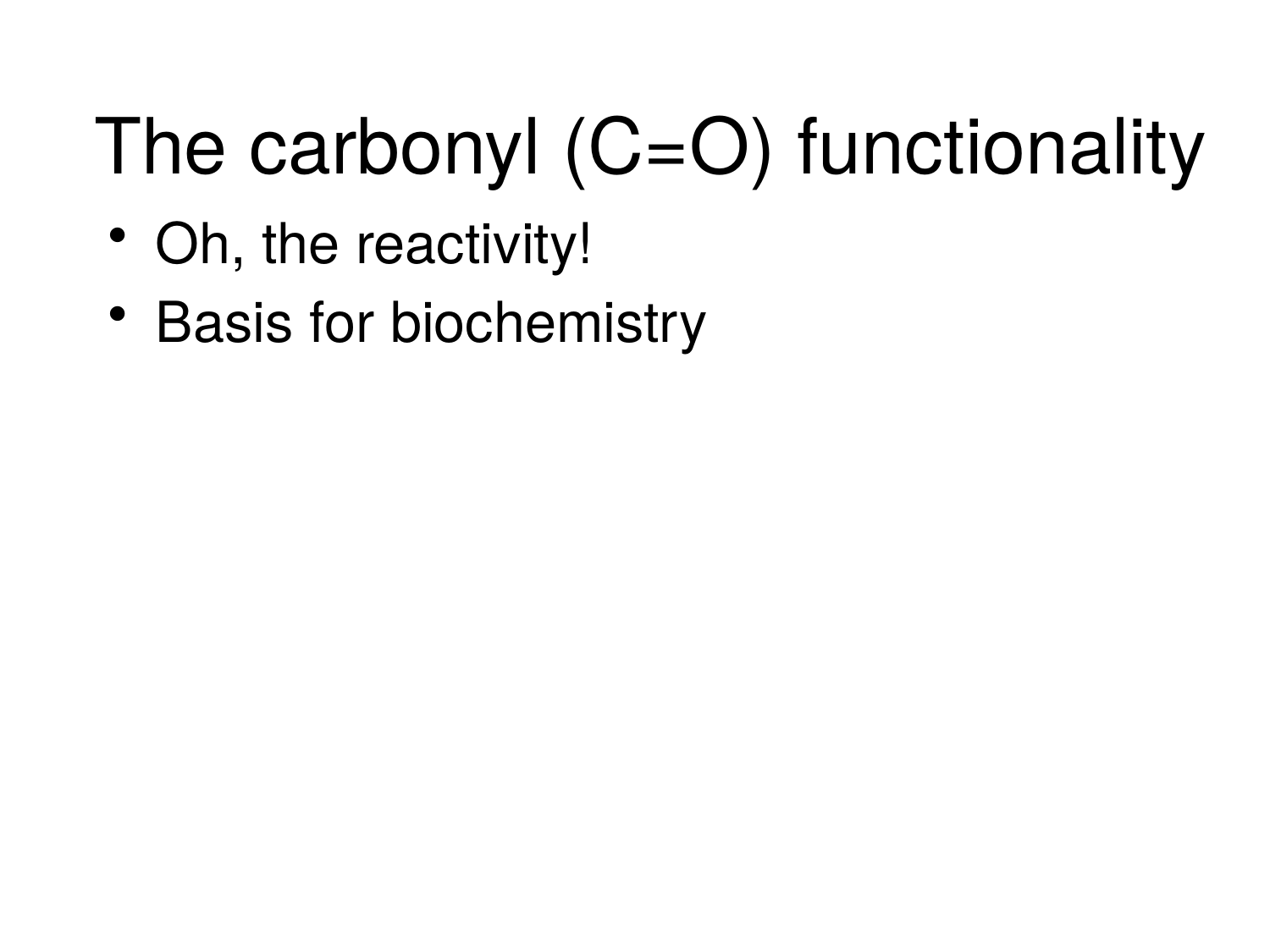

# The carbonyl (C=O) functionality
Oh, the reactivity!
Basis for biochemistry